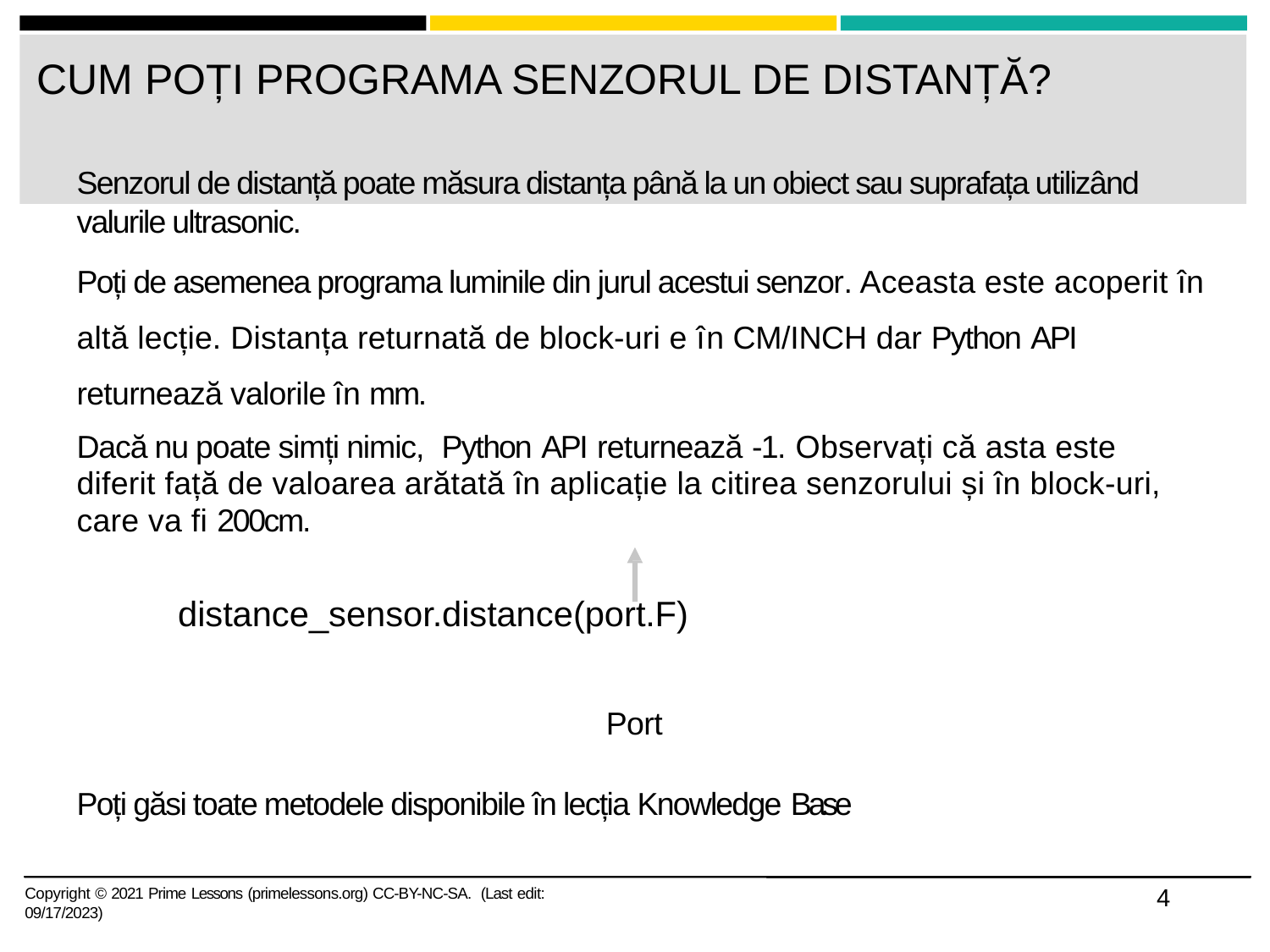

# CUM POȚI PROGRAMA SENZORUL DE DISTANȚĂ?
Senzorul de distanță poate măsura distanța până la un obiect sau suprafața utilizând valurile ultrasonic.
Poți de asemenea programa luminile din jurul acestui senzor. Aceasta este acoperit în altă lecție. Distanța returnată de block-uri e în CM/INCH dar Python API returnează valorile în mm.
Dacă nu poate simți nimic,  Python API returnează -1. Observați că asta este diferit față de valoarea arătată în aplicație la citirea senzorului și în block-uri, care va fi 200cm.

distance_sensor.distance(port.F)

Port

Poți găsi toate metodele disponibile în lecția Knowledge Base

4
Copyright © 2021 Prime Lessons (primelessons.org) CC-BY-NC-SA. (Last edit: 09/17/2023)